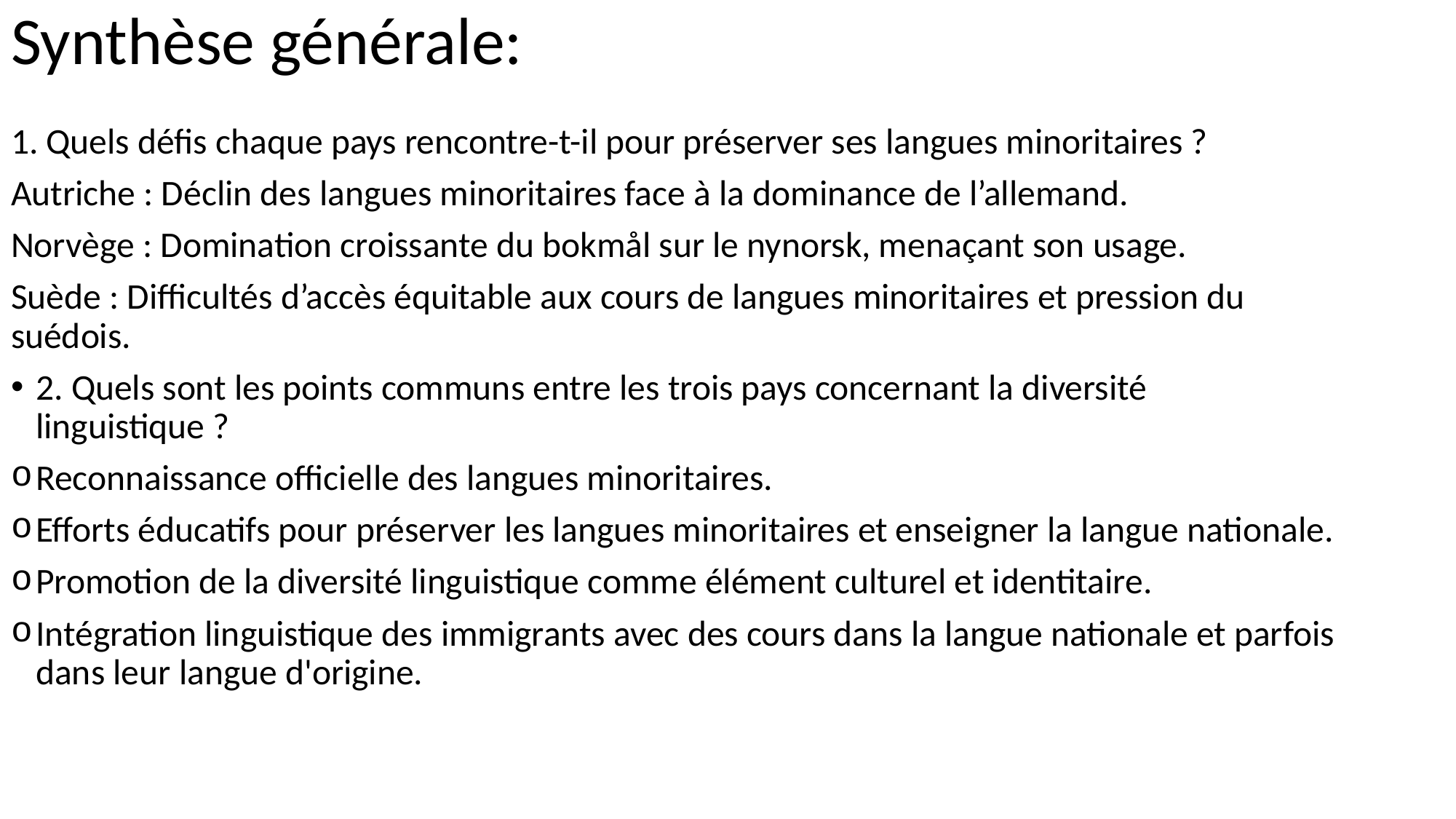

# Synthèse générale:
1. Quels défis chaque pays rencontre-t-il pour préserver ses langues minoritaires ?
Autriche : Déclin des langues minoritaires face à la dominance de l’allemand.
Norvège : Domination croissante du bokmål sur le nynorsk, menaçant son usage.
Suède : Difficultés d’accès équitable aux cours de langues minoritaires et pression du suédois.
2. Quels sont les points communs entre les trois pays concernant la diversité linguistique ?
Reconnaissance officielle des langues minoritaires.
Efforts éducatifs pour préserver les langues minoritaires et enseigner la langue nationale.
Promotion de la diversité linguistique comme élément culturel et identitaire.
Intégration linguistique des immigrants avec des cours dans la langue nationale et parfois dans leur langue d'origine.